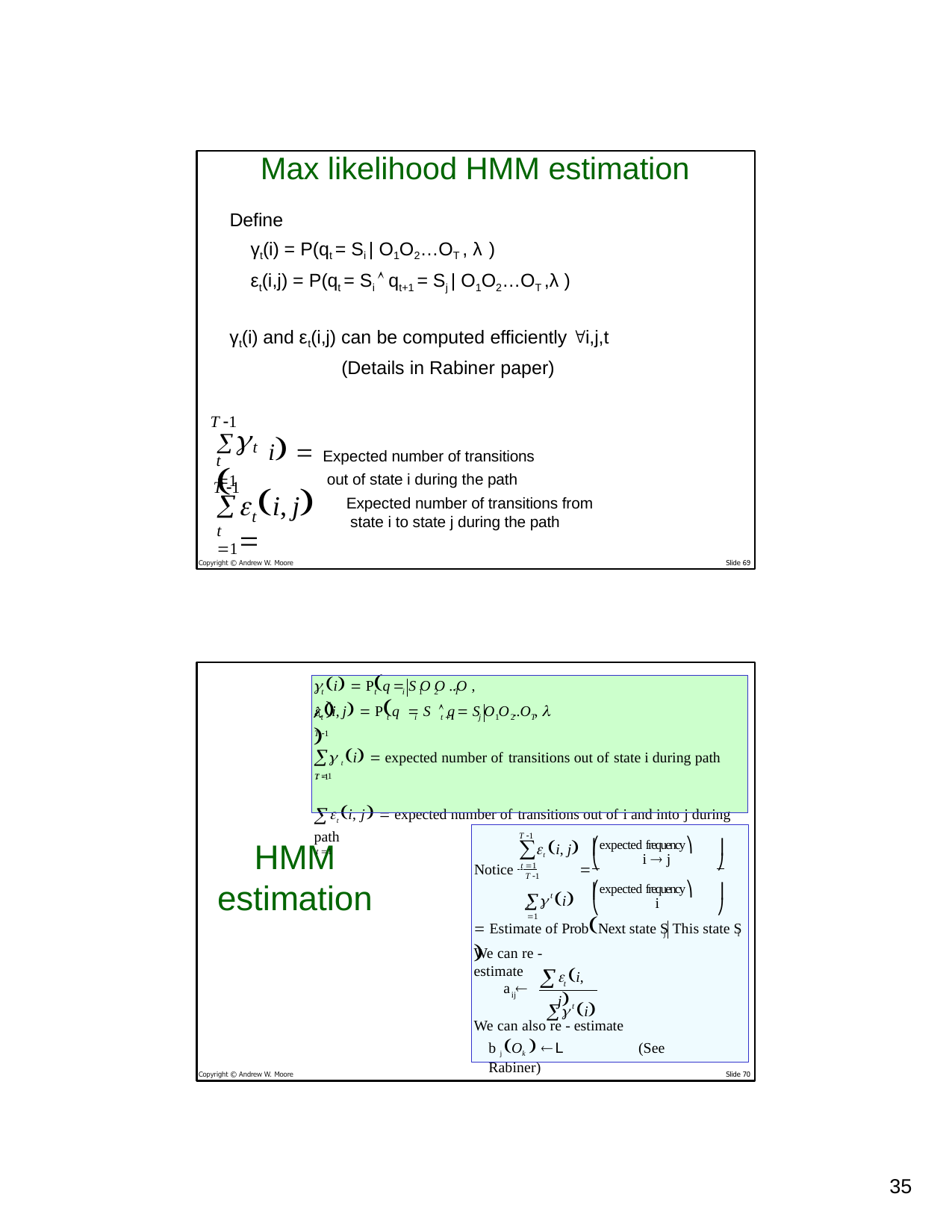

Max likelihood HMM estimation
Define
γt(i) = P(qt = Si | O1O2…OT , λ )
εt(i,j) = P(qt = Si ∧ qt+1 = Sj | O1O2…OT ,λ )

γt(i) and εt(i,j) can be computed efficiently ∀i,j,t  (Details in Rabiner paper)

T −1
∑γ (
i) =	Expected number of transitions  out of state i during the path
t
t =1
T −1
ε (i, j) =
∑
t =1
Expected number of transitions from  state i to state j during the path
t
Copyright © Andrew W. Moore
Slide 69

γ (i) = P(q = S O O ..O , λ )

t	t	i      1     2	T
ε (i, j) = P(q   = S  ∧ q	= S O O ..O , λ )

t	t	i	t +1	j      1     2	T
∑γ t (i) = expected number of transitions out of state i during path
t =1
∑εt (i, j) = expected number of transitions out of i and into j during path
t =1
T −1
T −1

⎛expected frequency⎞
T −1
εt (i, j)
∑
HMM
estimation
⎜	⎟
i → j
⎝	⎠
Notice
=
 t =1
T −1
⎛expected frequency⎞
∑γ (i)
⎜
⎟
t
i
⎝	⎠
t =1
= Estimate of Prob(Next state S This state S )

j	i
We can re - estimate
ε (i, j)
∑ t
a ←
∑γ (i)
ij

t
We can also re - estimate
b j (Ok ) ←L	(See Rabiner)
Copyright © Andrew W. Moore
Slide 70
35